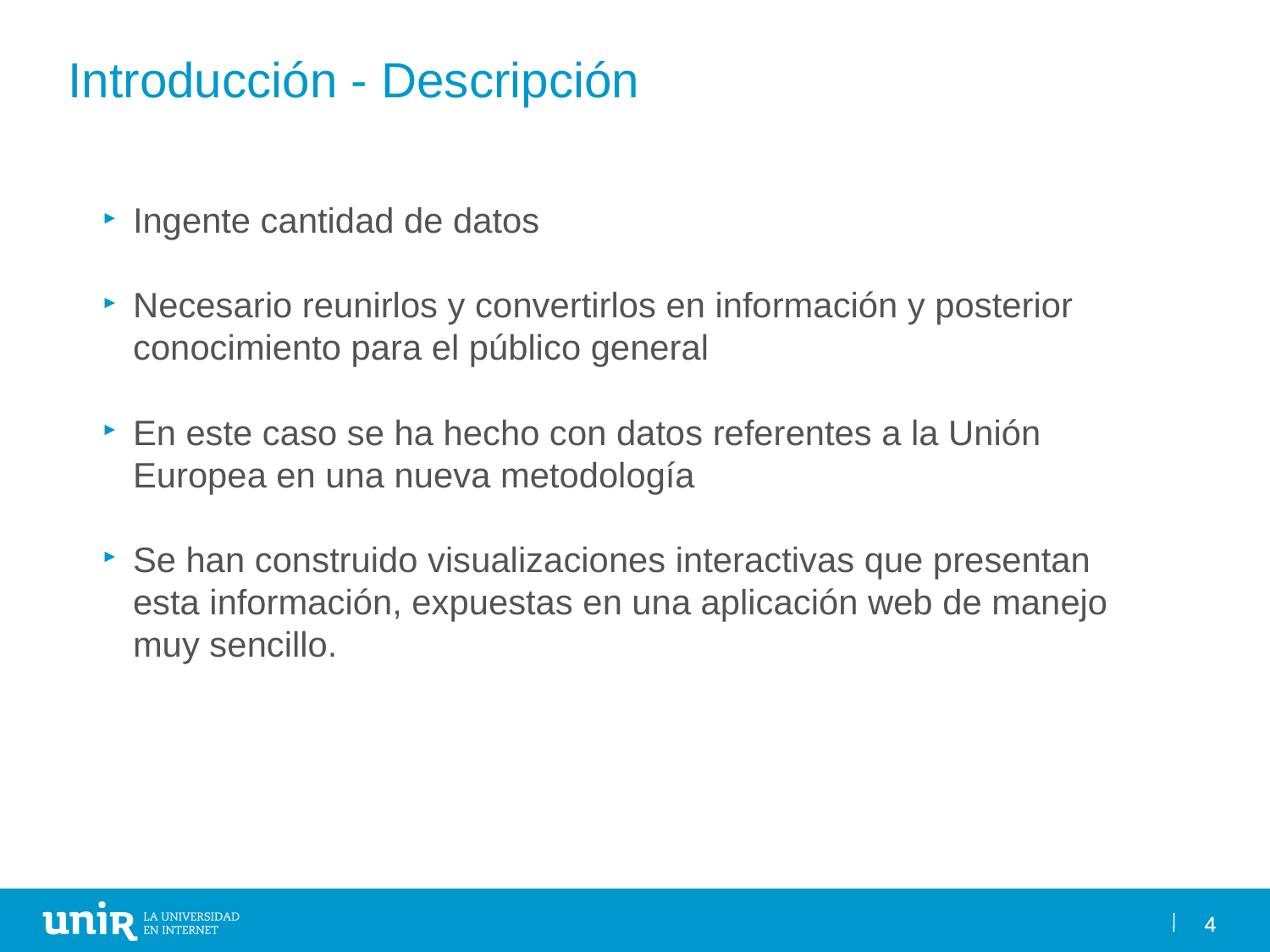

Introducción - Descripción
Ingente cantidad de datos

Necesario reunirlos y convertirlos en información y posterior conocimiento para el público general

En este caso se ha hecho con datos referentes a la Unión Europea en una nueva metodología

Se han construido visualizaciones interactivas que presentan esta información, expuestas en una aplicación web de manejo muy sencillo.

4
4